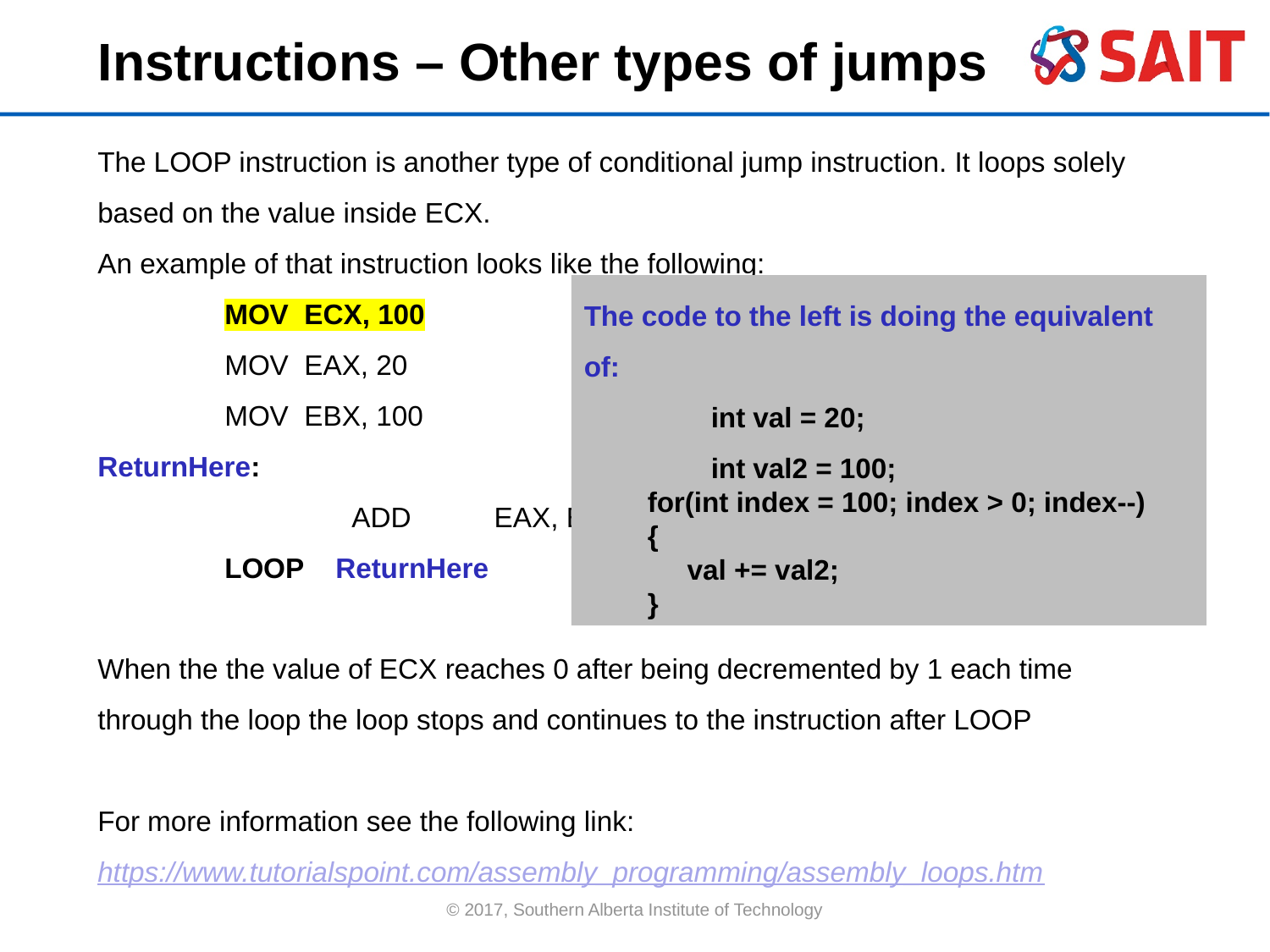

Instructions – Other types of jumps
The LOOP instruction is another type of conditional jump instruction. It loops solely based on the value inside ECX.
An example of that instruction looks like the following:
	MOV  ECX, 100
	MOV  EAX, 20
	MOV  EBX, 100
ReturnHere:
		ADD	  EAX, EBX
	LOOP    ReturnHere

When the the value of ECX reaches 0 after being decremented by 1 each time through the loop the loop stops and continues to the instruction after LOOP

For more information see the following link:
https://www.tutorialspoint.com/assembly_programming/assembly_loops.htm
The code to the left is doing the equivalent of:
	int val = 20;
	int val2 = 100;
for(int index = 100; index > 0; index--)
{
	val += val2;
}